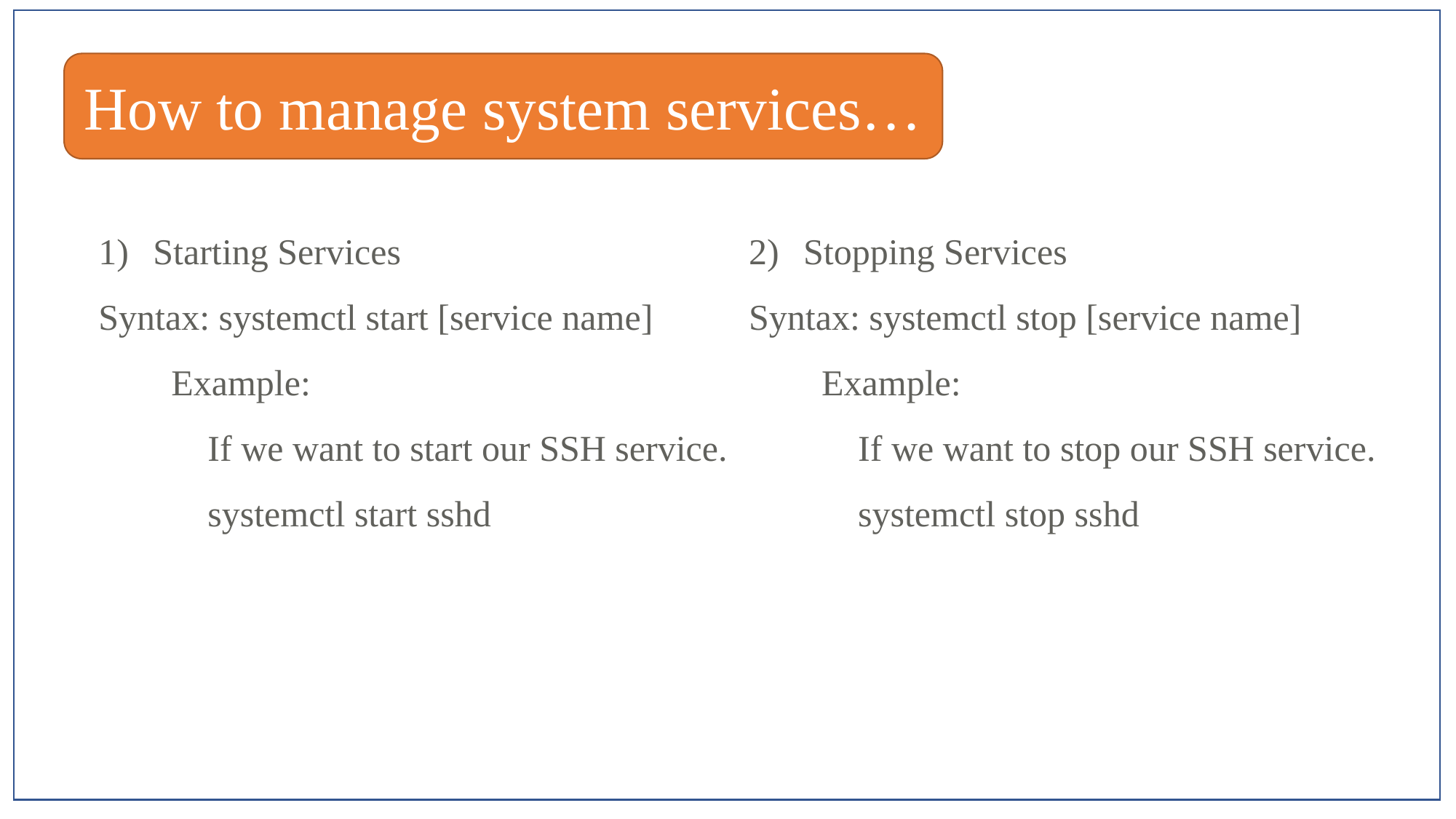

How to manage system services…
Stopping Services
Syntax: systemctl stop [service name]
        Example:
	If we want to stop our SSH service.
            systemctl stop sshd

Starting Services
Syntax: systemctl start [service name]
        Example:
	If we want to start our SSH service.
            systemctl start sshd